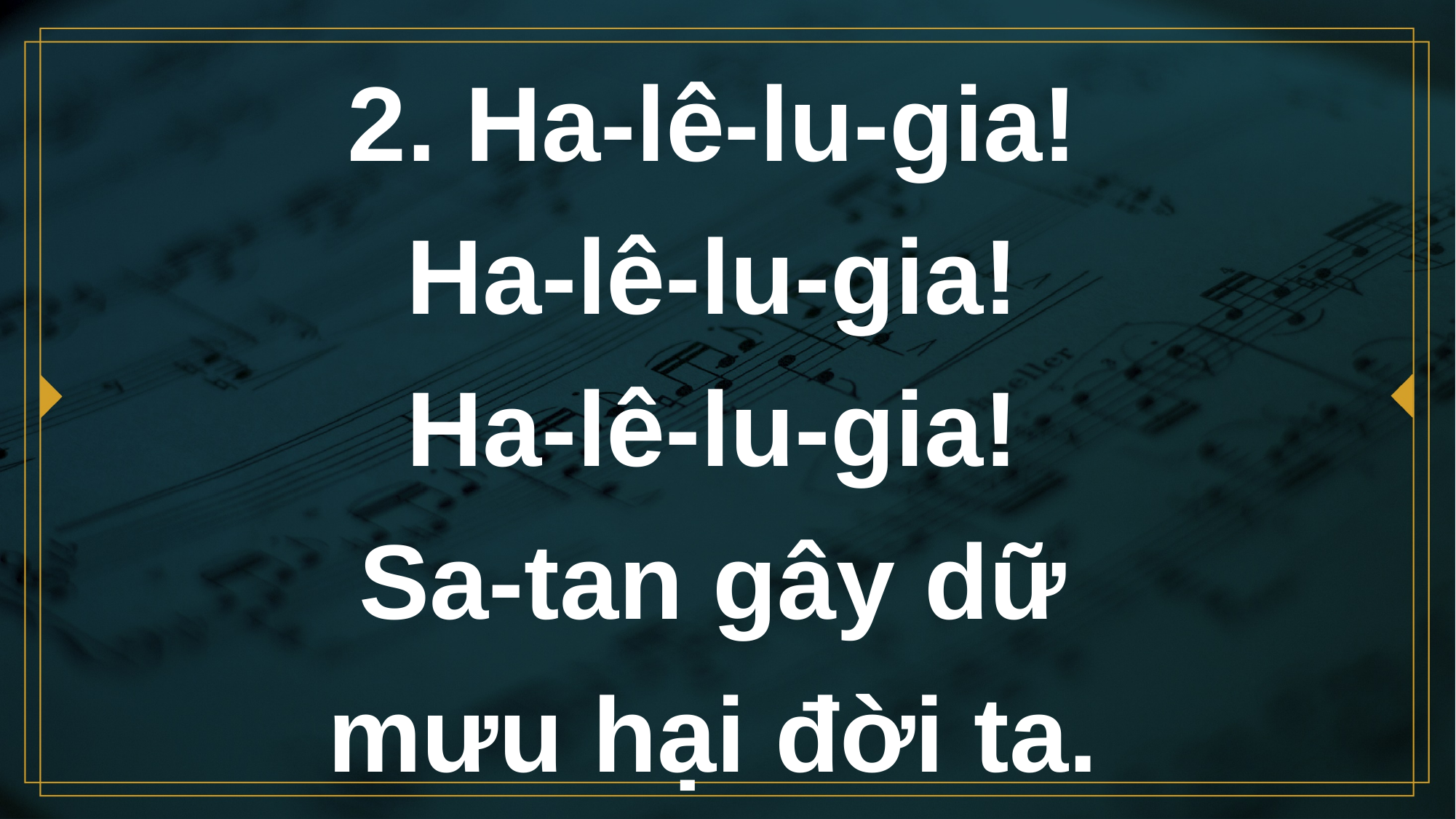

# 2. Ha-lê-lu-gia! Ha-lê-lu-gia! Ha-lê-lu-gia! Sa-tan gây dữ mưu hại đời ta.